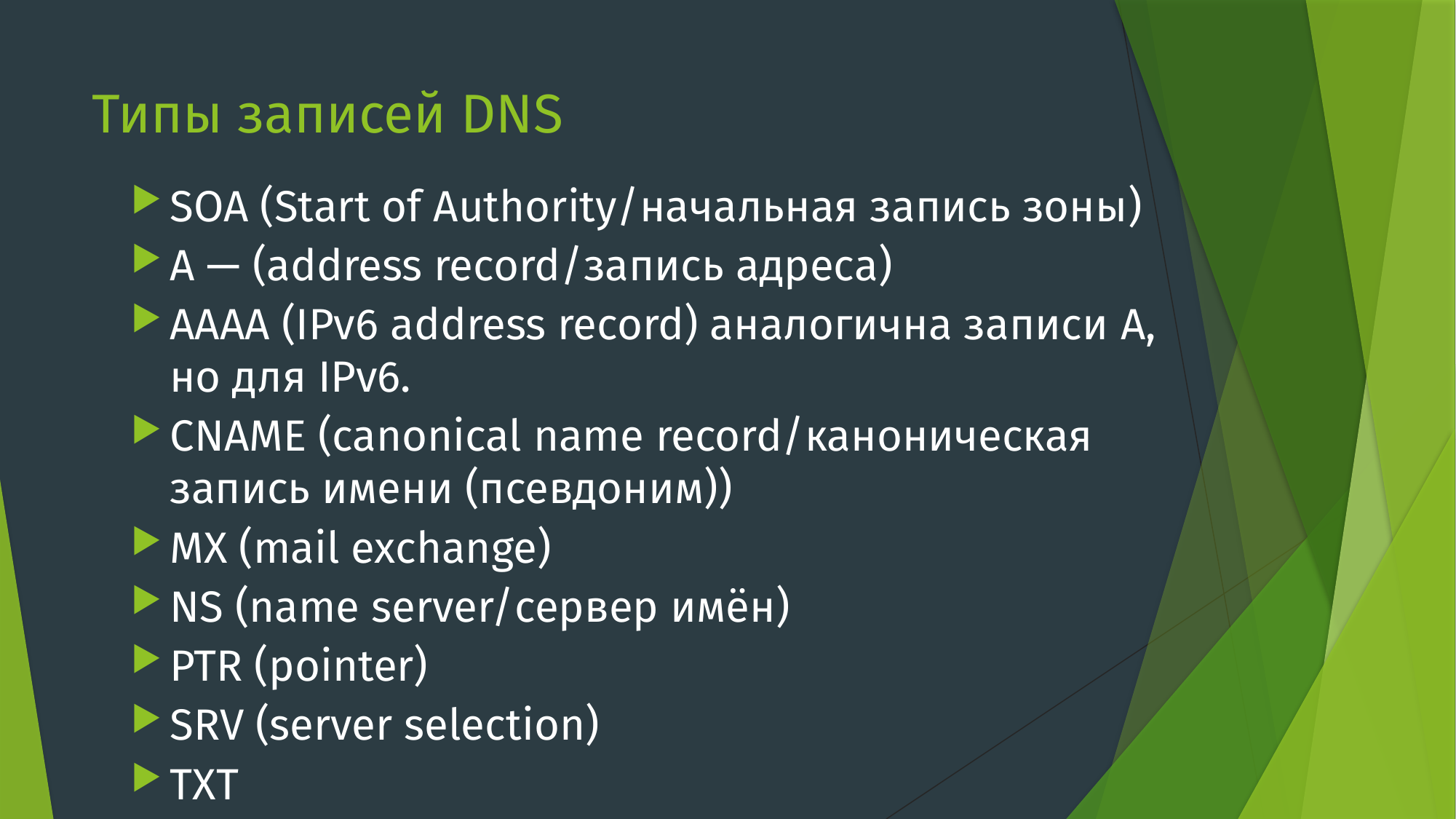

# Типы записей DNS
SOA (Start of Authority/начальная запись зоны)
A — (address record/запись адреса)
AAAA (IPv6 address record) аналогична записи A, но для IPv6.
CNAME (canonical name record/каноническая запись имени (псевдоним))
MX (mail exchange)
NS (name server/сервер имён)
PTR (pointer)
SRV (server selection)
TXT